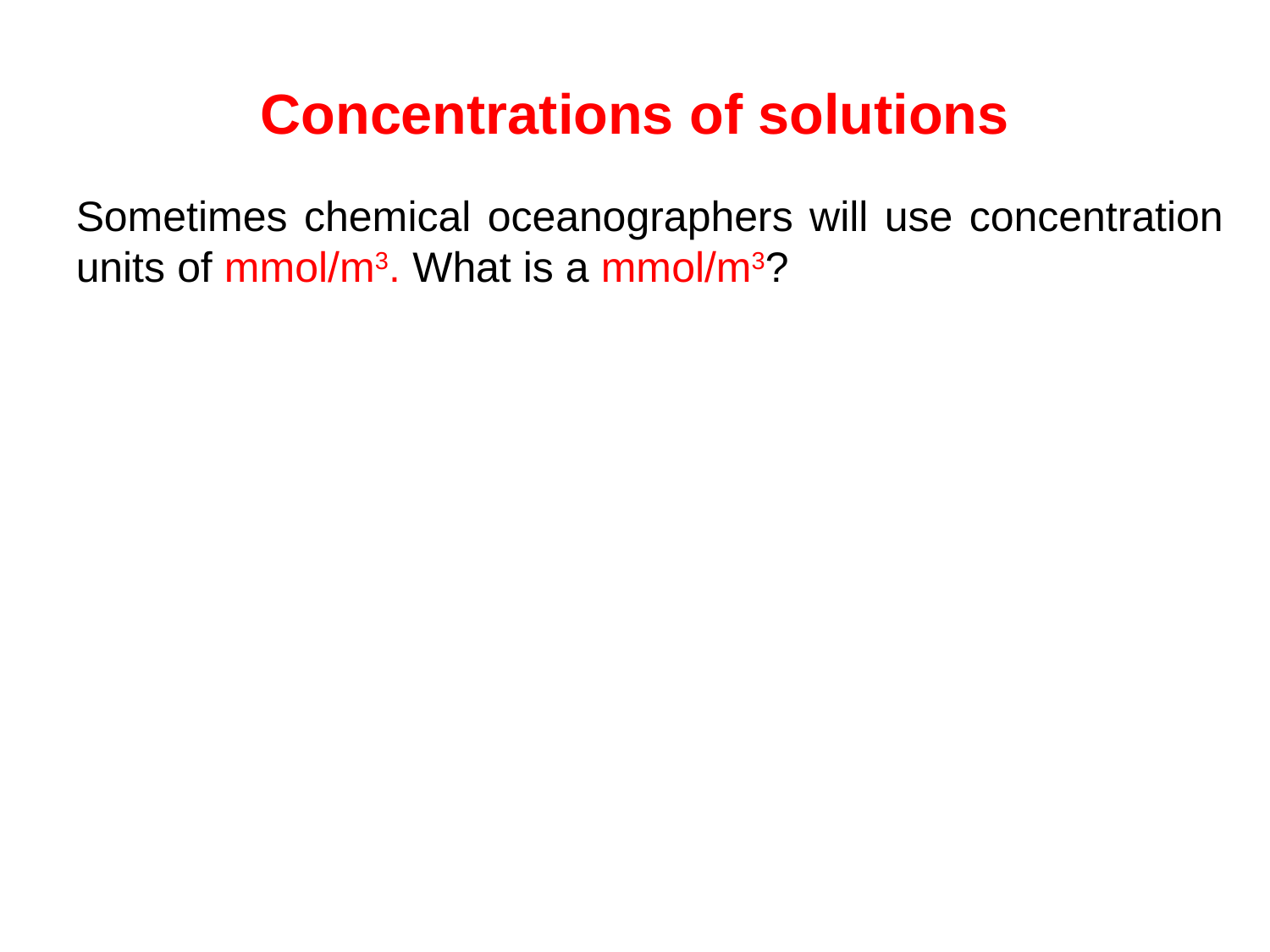

Concentrations of solutions
Sometimes chemical oceanographers will use concentration units of mmol/m3. What is a mmol/m3?

1 mmol = ? μmols
1 m3 = ? L